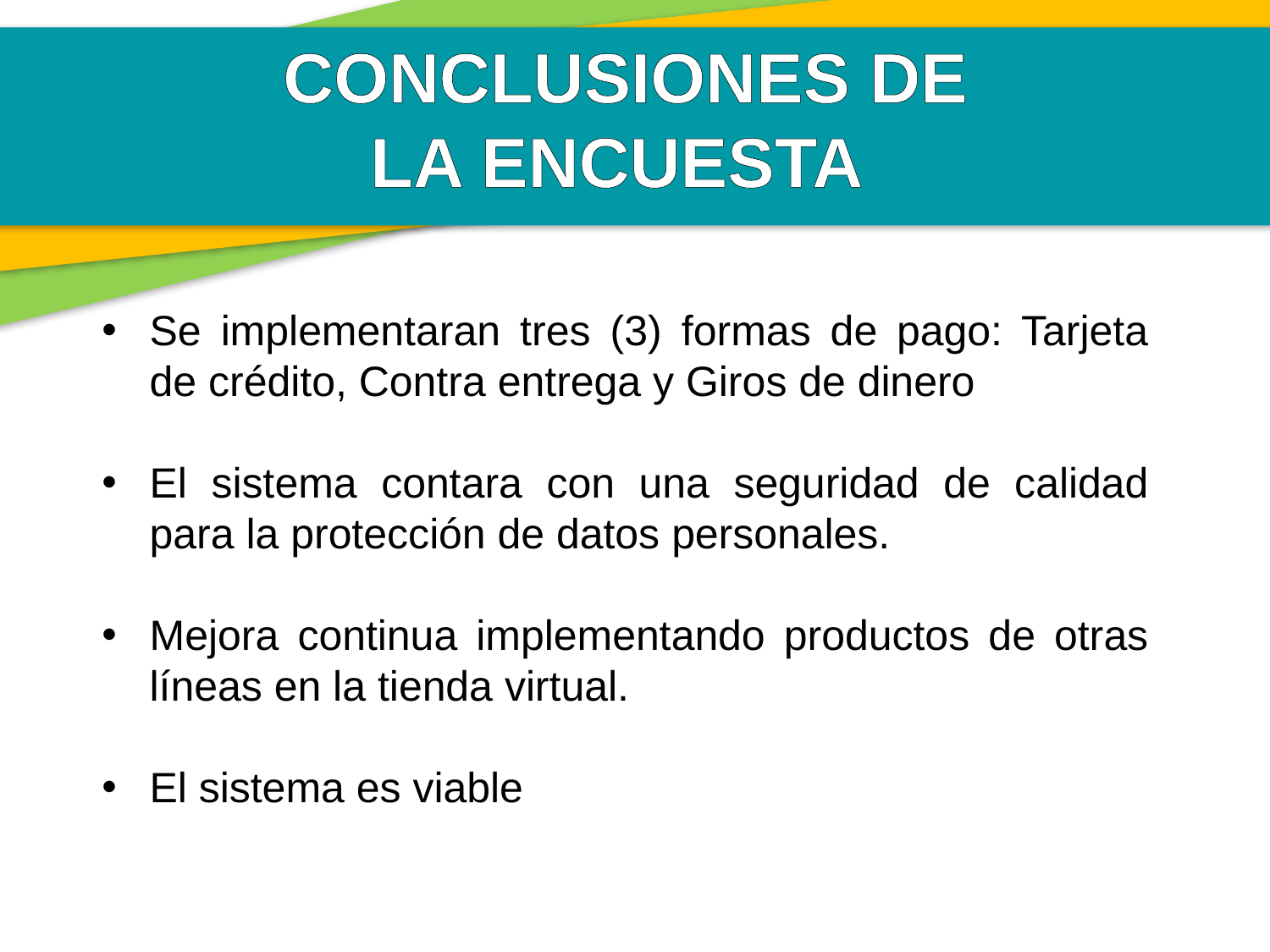

CONCLUSIONES DE LA ENCUESTA
Se implementaran tres (3) formas de pago: Tarjeta de crédito, Contra entrega y Giros de dinero

El sistema contara con una seguridad de calidad para la protección de datos personales.

Mejora continua implementando productos de otras líneas en la tienda virtual.

El sistema es viable